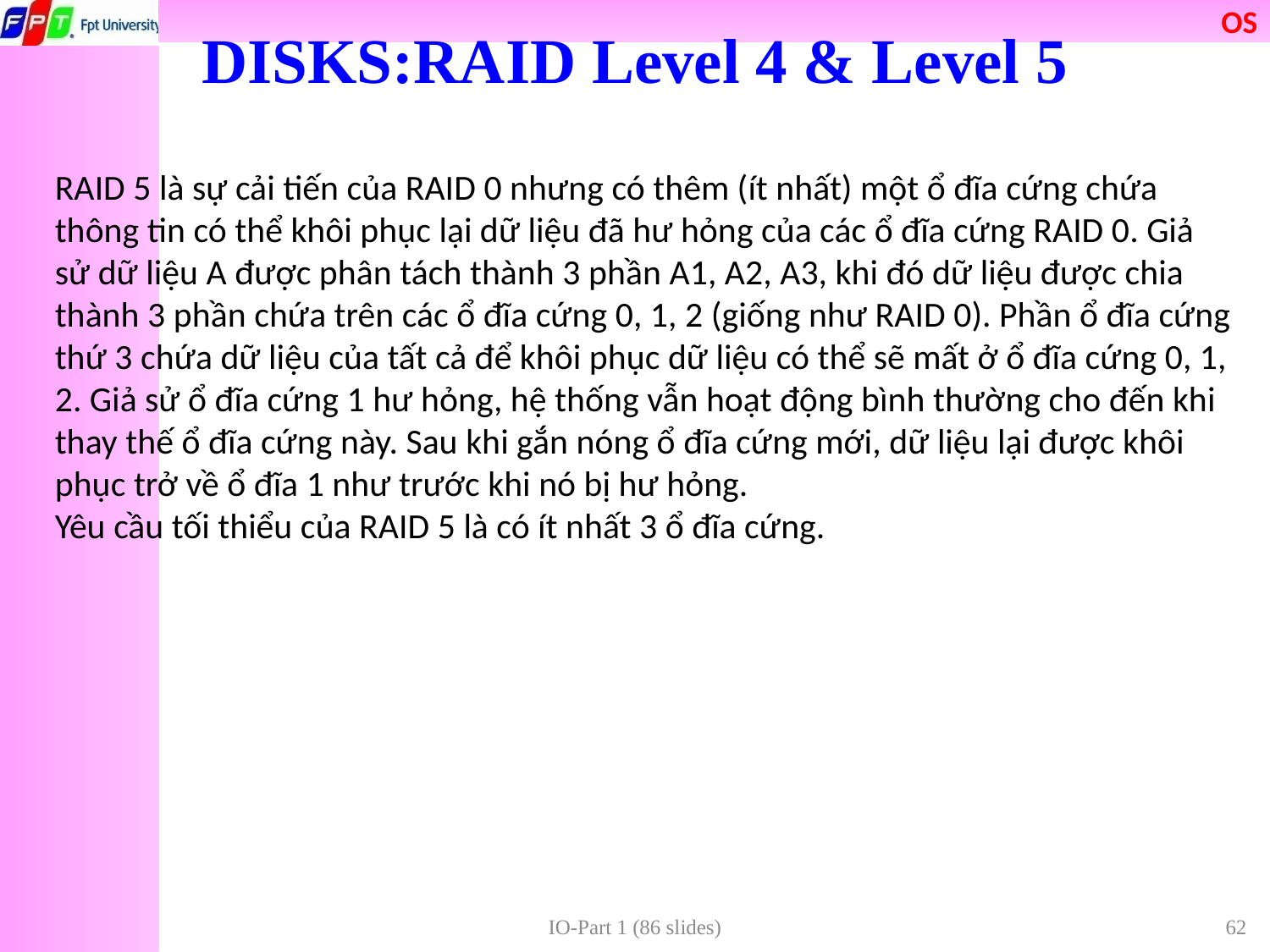

DISKS:RAID Level 4 & Level 5
RAID 5 là sự cải tiến của RAID 0 nhưng có thêm (ít nhất) một ổ đĩa cứng chứa thông tin có thể khôi phục lại dữ liệu đã hư hỏng của các ổ đĩa cứng RAID 0. Giả sử dữ liệu A được phân tách thành 3 phần A1, A2, A3, khi đó dữ liệu được chia thành 3 phần chứa trên các ổ đĩa cứng 0, 1, 2 (giống như RAID 0). Phần ổ đĩa cứng thứ 3 chứa dữ liệu của tất cả để khôi phục dữ liệu có thể sẽ mất ở ổ đĩa cứng 0, 1, 2. Giả sử ổ đĩa cứng 1 hư hỏng, hệ thống vẫn hoạt động bình thường cho đến khi thay thế ổ đĩa cứng này. Sau khi gắn nóng ổ đĩa cứng mới, dữ liệu lại được khôi phục trở về ổ đĩa 1 như trước khi nó bị hư hỏng.
Yêu cầu tối thiểu của RAID 5 là có ít nhất 3 ổ đĩa cứng.

IO-Part 1 (86 slides)
62